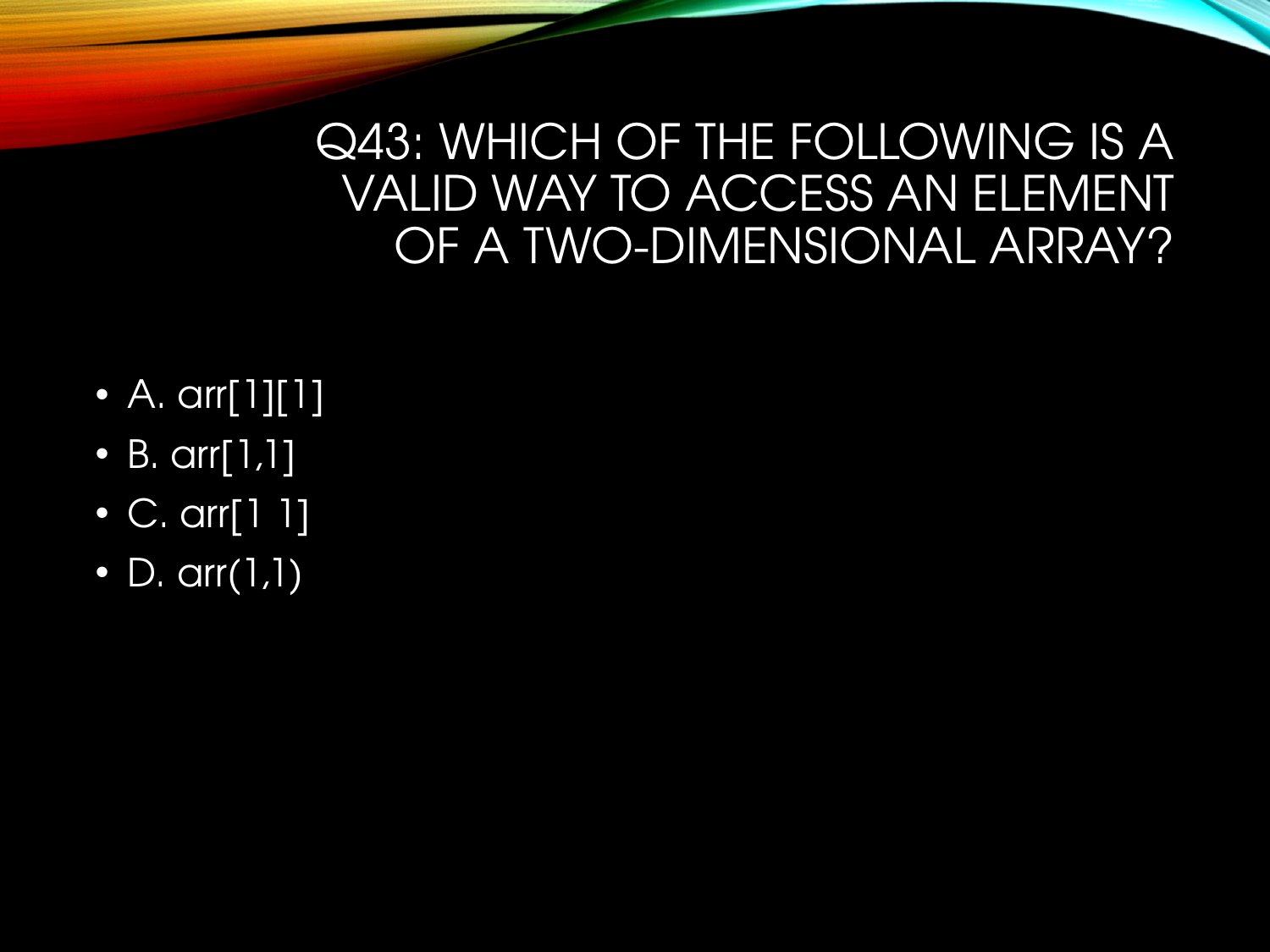

# Q43: Which of the following is a valid way to access an element of a two-dimensional array?

A. arr[1][1]
B. arr[1,1]
C. arr[1 1]
D. arr(1,1)